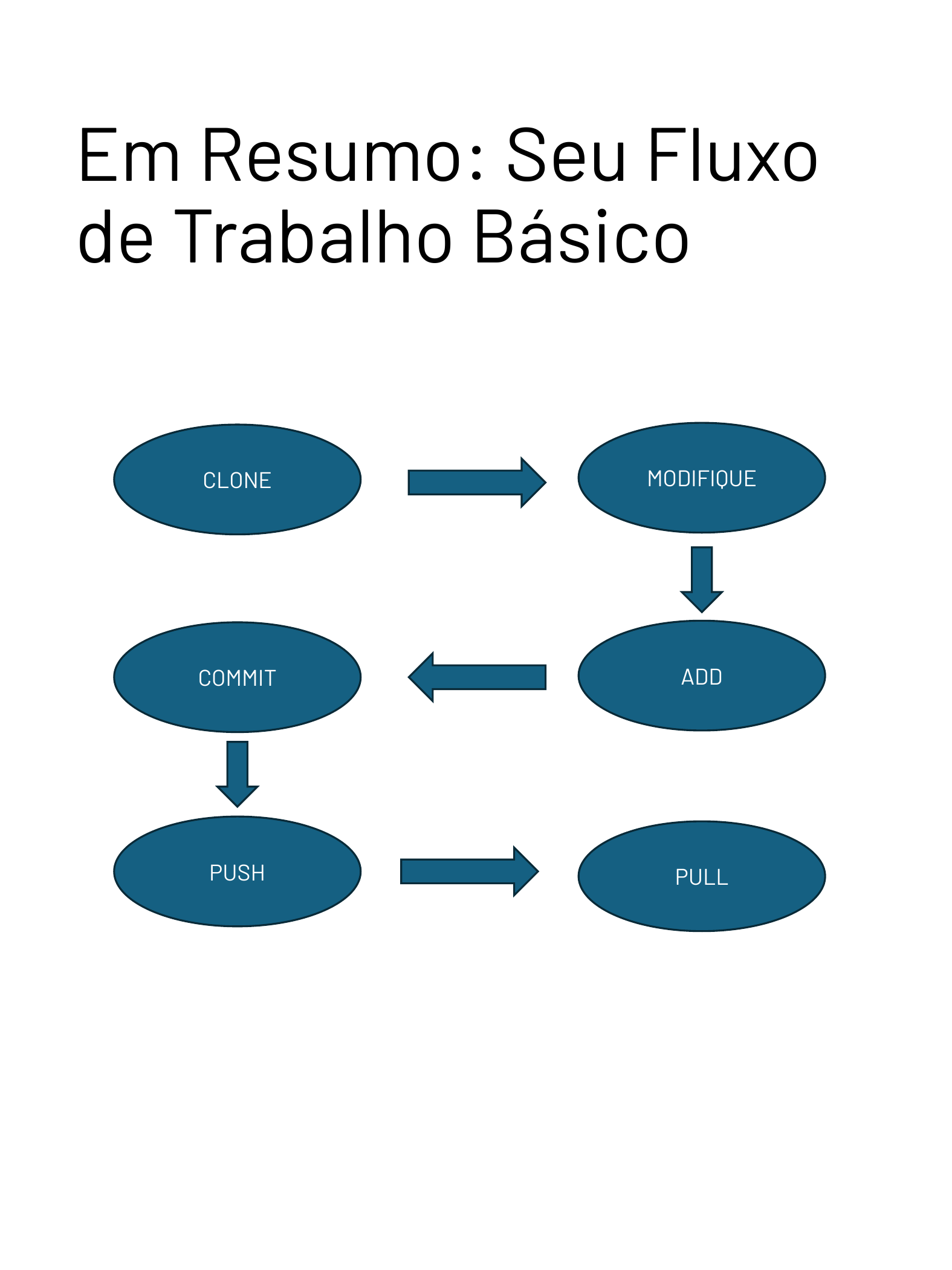

# Em Resumo: Seu Fluxo de Trabalho Básico

MODIFIQUE
CLONE

ADD
COMMIT

PUSH
PULL